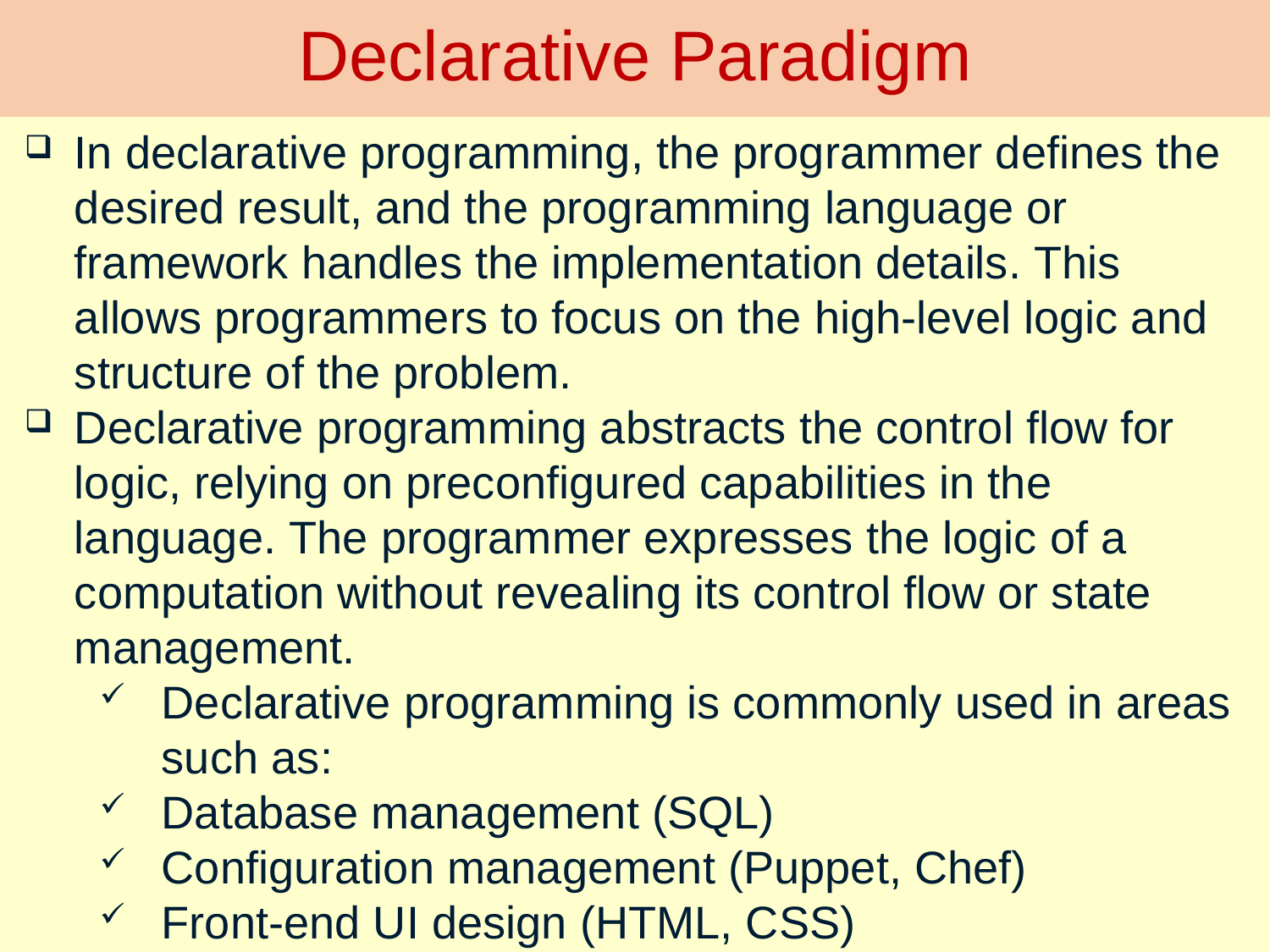

# Declarative Paradigm
In declarative programming, the programmer defines the desired result, and the programming language or framework handles the implementation details. This allows programmers to focus on the high-level logic and structure of the problem.
Declarative programming abstracts the control flow for logic, relying on preconfigured capabilities in the language. The programmer expresses the logic of a computation without revealing its control flow or state management.
Declarative programming is commonly used in areas such as:
Database management (SQL)
Configuration management (Puppet, Chef)
Front-end UI design (HTML, CSS)